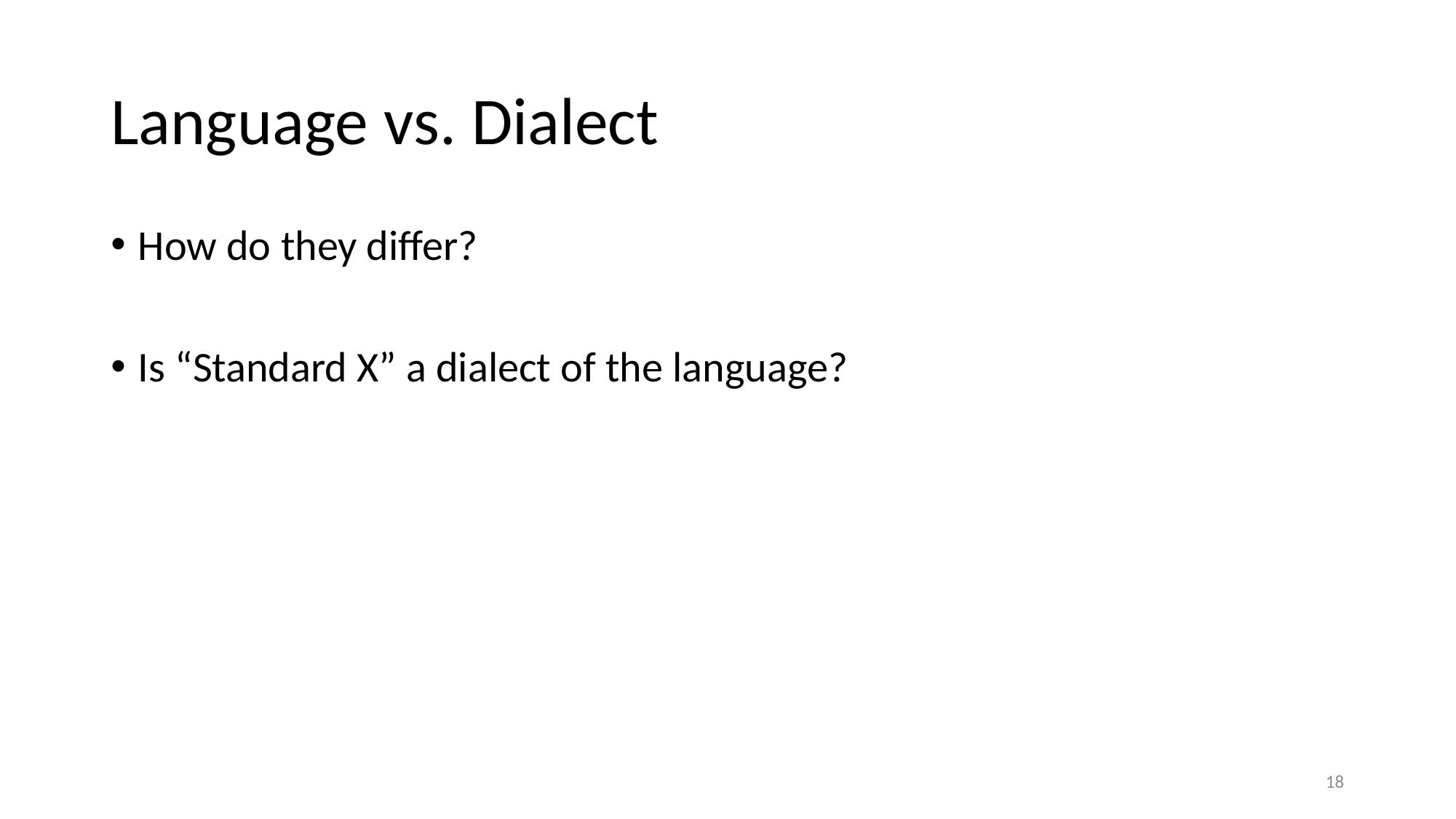

# Language vs. Dialect
How do they differ?

Is “Standard X” a dialect of the language?
18